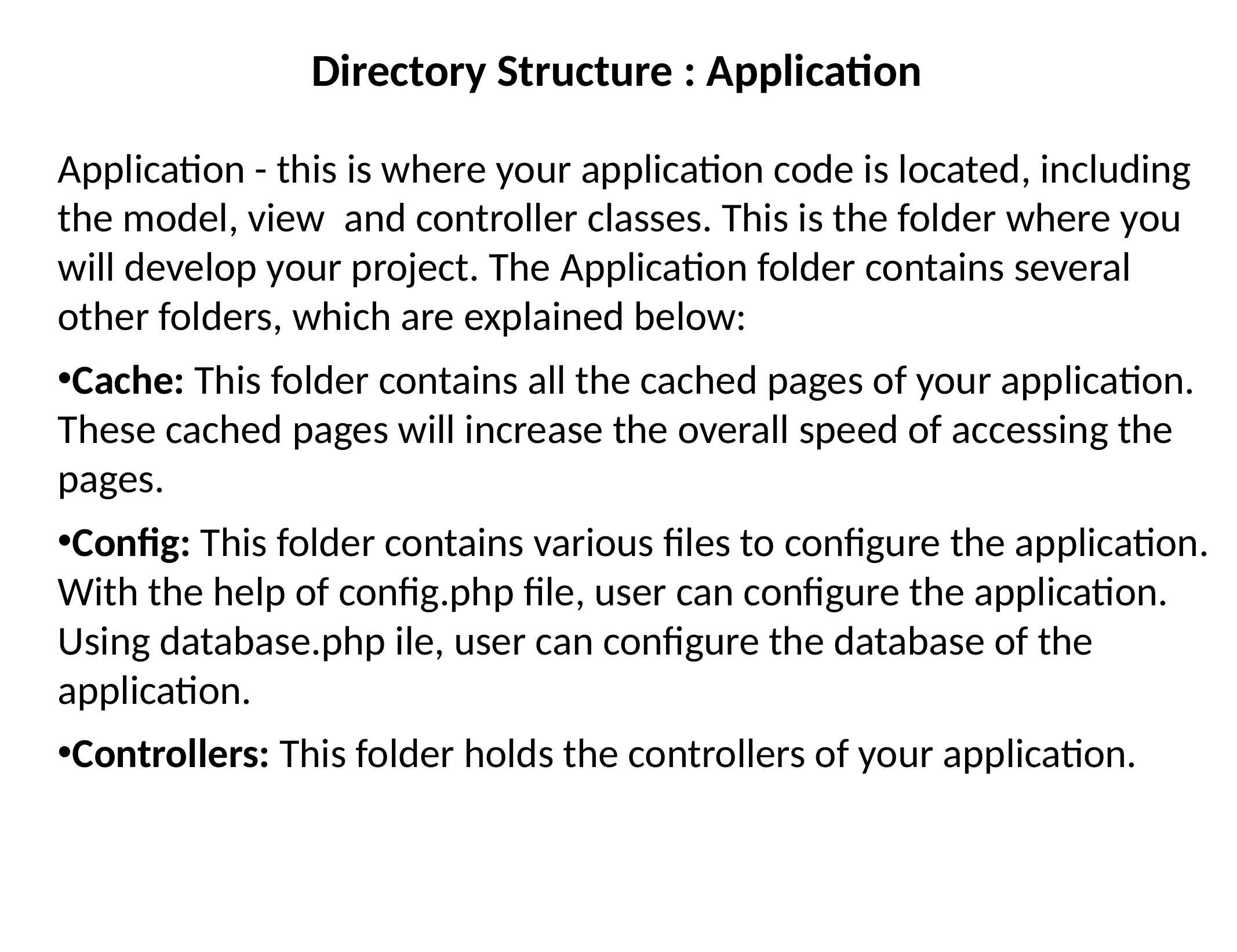

# Directory Structure : Application
Application - this is where your application code is located, including the model, view  and controller classes. This is the folder where you will develop your project. The Application folder contains several other folders, which are explained below:
Cache: This folder contains all the cached pages of your application. These cached pages will increase the overall speed of accessing the pages.
Config: This folder contains various files to configure the application. With the help of config.php file, user can configure the application. Using database.php ile, user can configure the database of the application.
Controllers: This folder holds the controllers of your application.